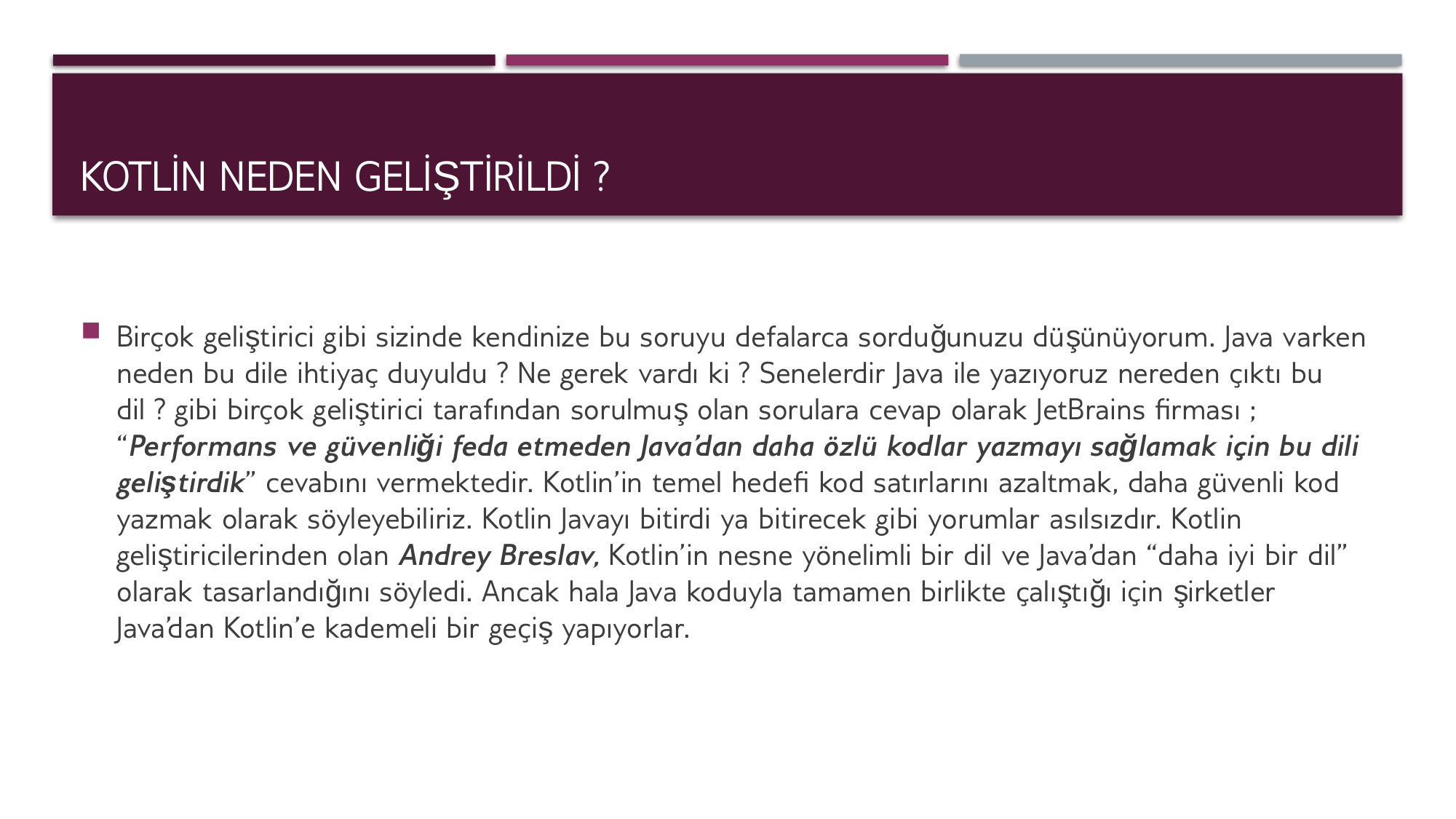

# KOTLİN NEDEN GELİŞTİRİLDİ ?
Birçok geliştirici gibi sizinde kendinize bu soruyu defalarca sorduğunuzu düşünüyorum. Java varken neden bu dile ihtiyaç duyuldu ? Ne gerek vardı ki ? Senelerdir Java ile yazıyoruz nereden çıktı bu dil ? gibi birçok geliştirici tarafından sorulmuş olan sorulara cevap olarak JetBrains firması ; “Performans ve güvenliği feda etmeden Java’dan daha özlü kodlar yazmayı sağlamak için bu dili geliştirdik” cevabını vermektedir. Kotlin’in temel hedefi kod satırlarını azaltmak, daha güvenli kod yazmak olarak söyleyebiliriz. Kotlin Javayı bitirdi ya bitirecek gibi yorumlar asılsızdır. Kotlin geliştiricilerinden olan Andrey Breslav, Kotlin’in nesne yönelimli bir dil ve Java’dan “daha iyi bir dil” olarak tasarlandığını söyledi. Ancak hala Java koduyla tamamen birlikte çalıştığı için şirketler Java’dan Kotlin’e kademeli bir geçiş yapıyorlar.